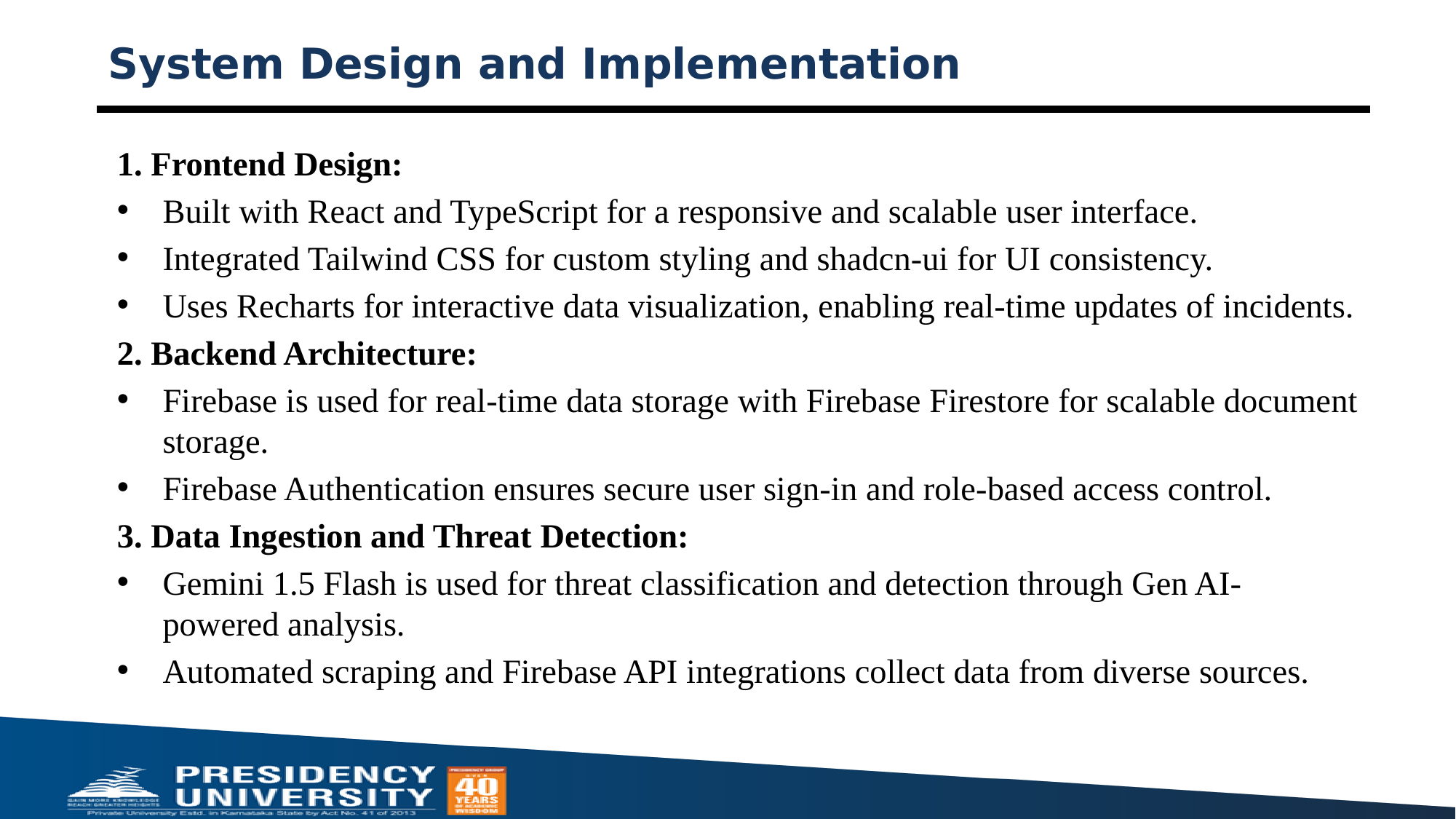

# System Design and Implementation
1. Frontend Design:
Built with React and TypeScript for a responsive and scalable user interface.
Integrated Tailwind CSS for custom styling and shadcn-ui for UI consistency.
Uses Recharts for interactive data visualization, enabling real-time updates of incidents.
2. Backend Architecture:
Firebase is used for real-time data storage with Firebase Firestore for scalable document storage.
Firebase Authentication ensures secure user sign-in and role-based access control.
3. Data Ingestion and Threat Detection:
Gemini 1.5 Flash is used for threat classification and detection through Gen AI-powered analysis.
Automated scraping and Firebase API integrations collect data from diverse sources.